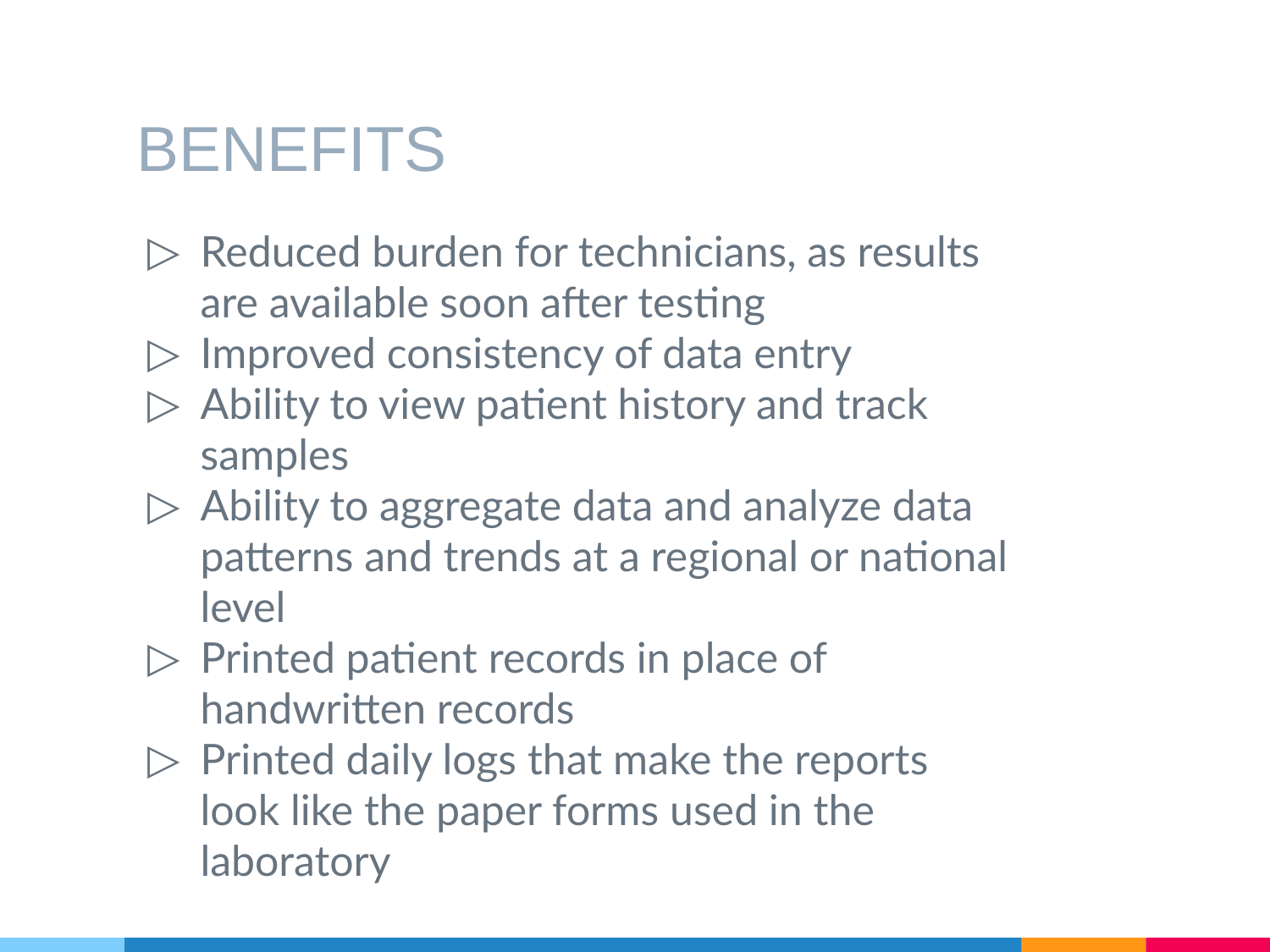

# BENEFITS
Reduced burden for technicians, as results are available soon after testing
Improved consistency of data entry
Ability to view patient history and track samples
Ability to aggregate data and analyze data patterns and trends at a regional or national level
Printed patient records in place of handwritten records
Printed daily logs that make the reports look like the paper forms used in the laboratory